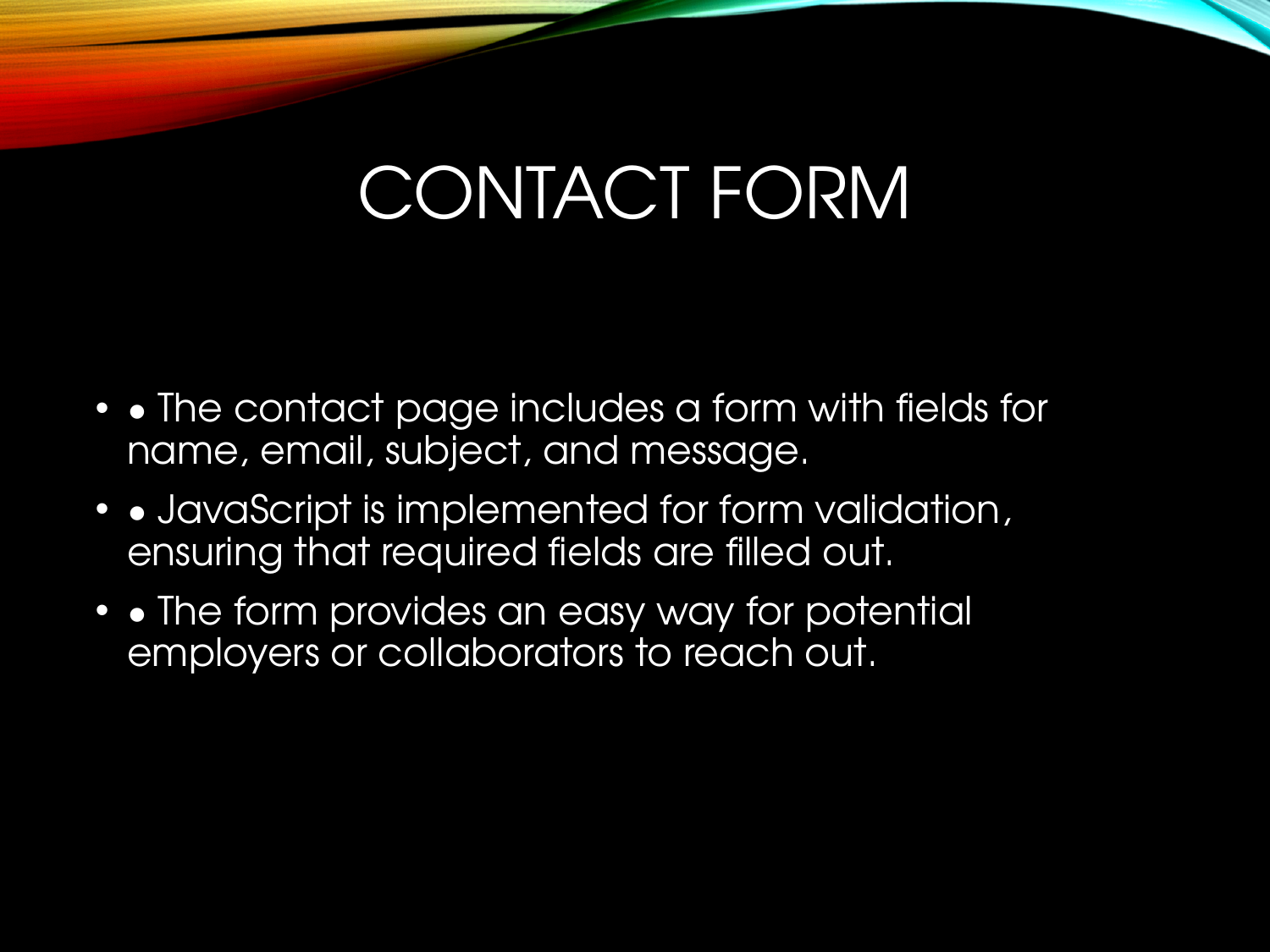

# Contact Form
• The contact page includes a form with fields for name, email, subject, and message.
• JavaScript is implemented for form validation, ensuring that required fields are filled out.
• The form provides an easy way for potential employers or collaborators to reach out.